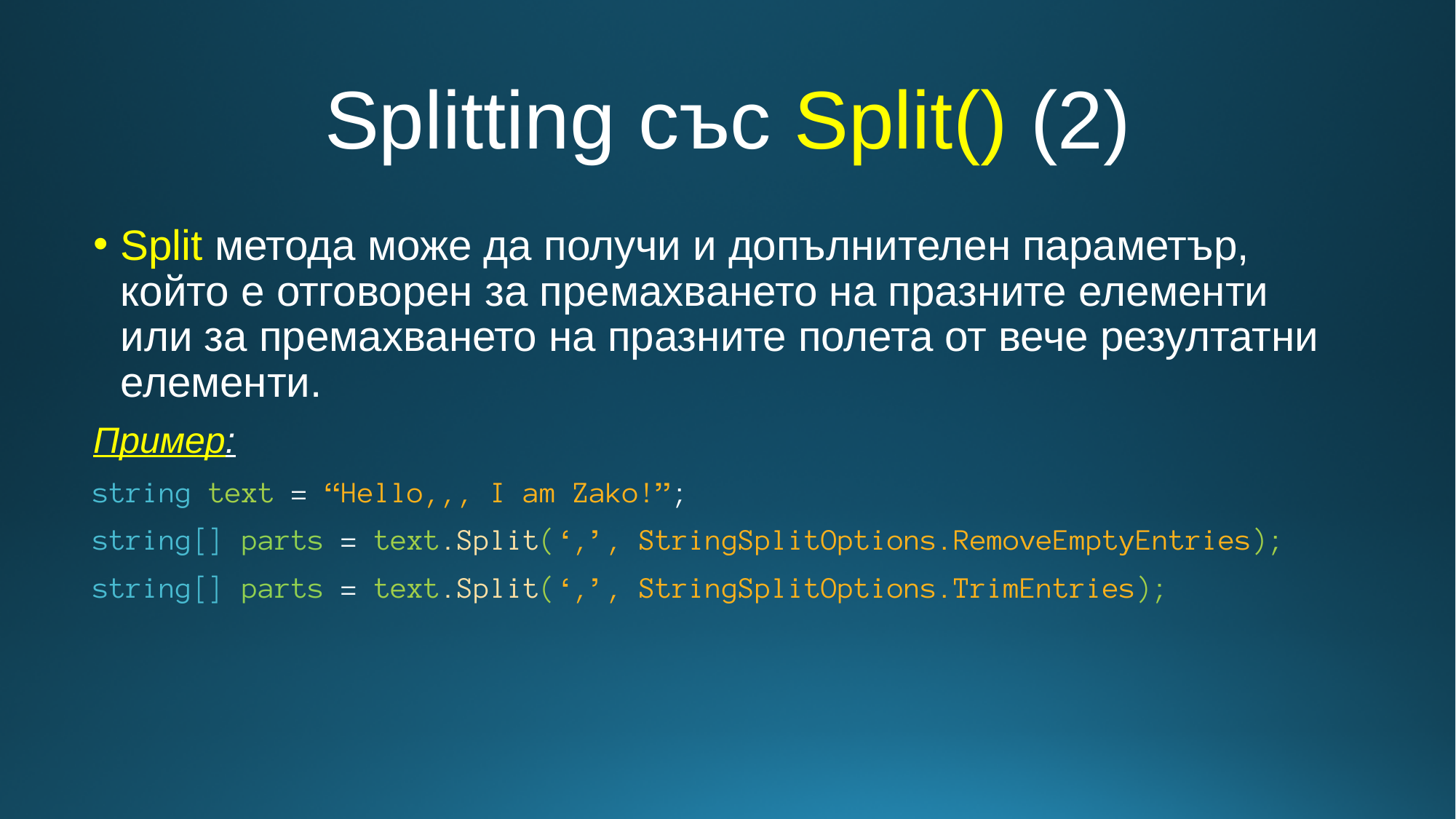

# Splitting със Split() (2)
Split метода може да получи и допълнителен параметър, който е отговорен за премахването на празните елементи или за премахването на празните полета от вече резултатни елементи.
Пример:
string text = “Hello,,, I am Zako!”;
string[] parts = text.Split(‘,’, StringSplitOptions.RemoveEmptyEntries);
string[] parts = text.Split(‘,’, StringSplitOptions.TrimEntries);